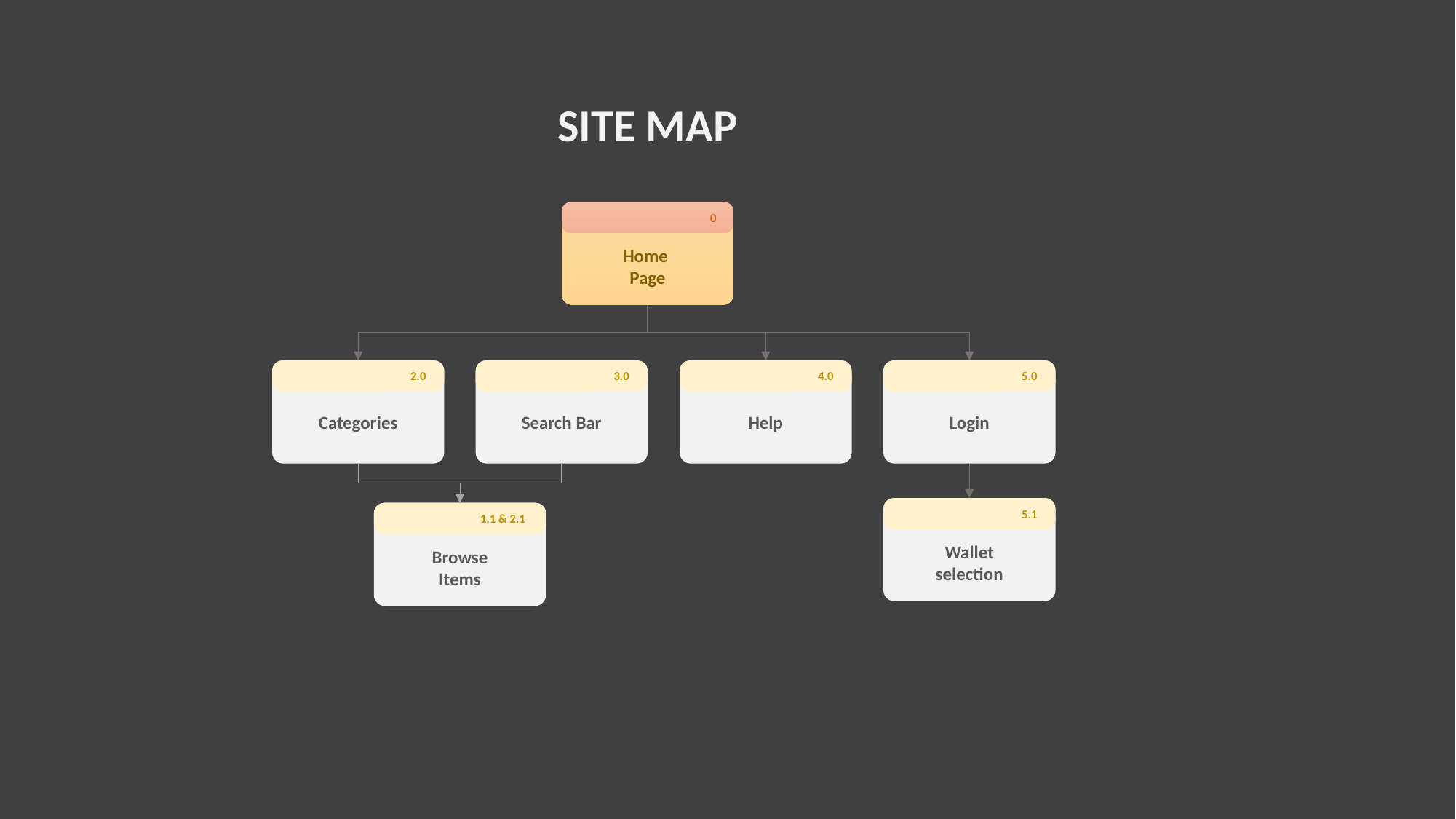

SITE MAP

0
Home
Page

2.0
Categories

3.0
Search Bar

4.0
Help

5.0
Login

5.1
Wallet selection

1.1 & 2.1
Browse Items